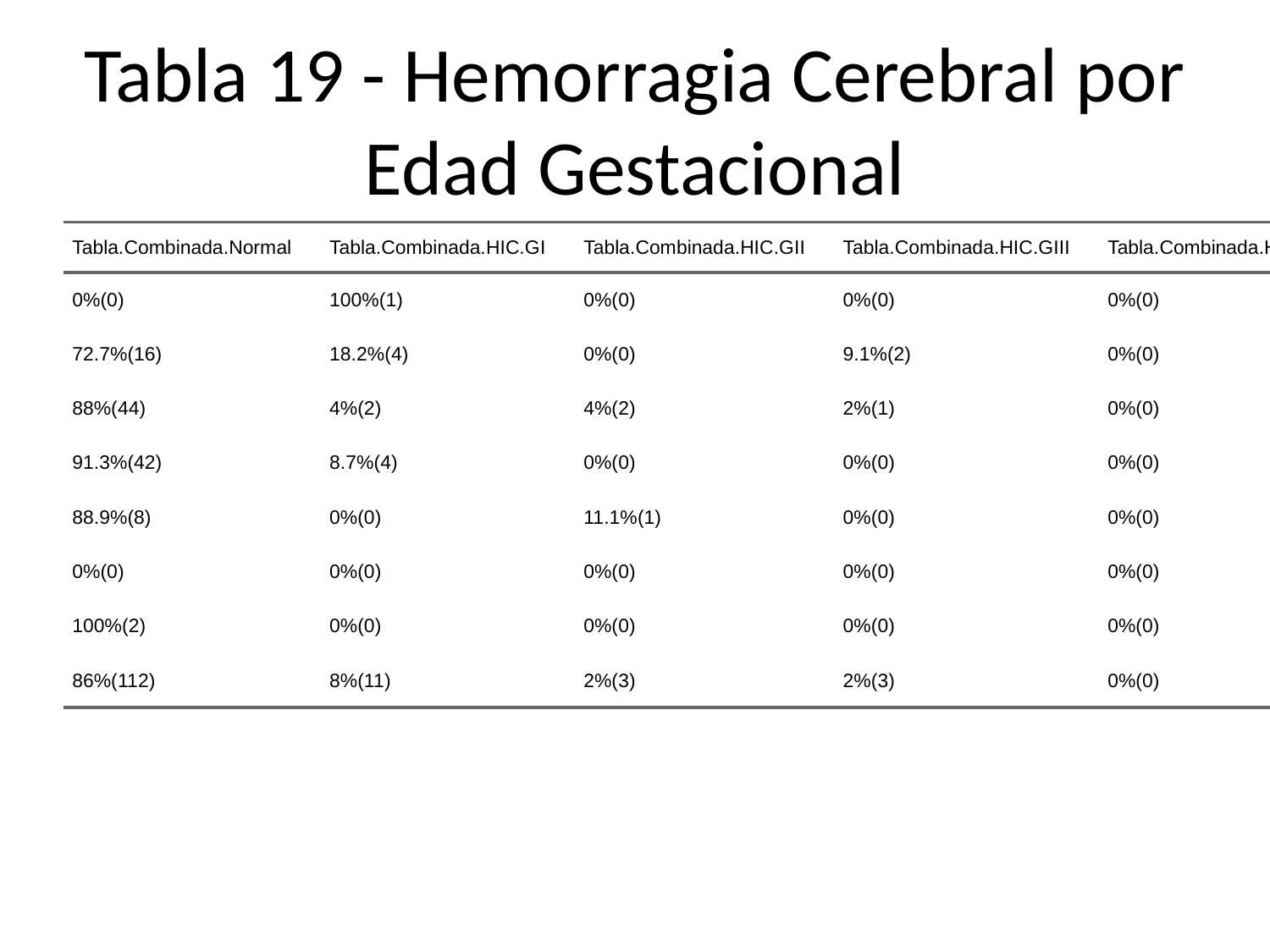

# Tabla 19 - Hemorragia Cerebral por Edad Gestacional
| Tabla.Combinada.Normal | Tabla.Combinada.HIC.GI | Tabla.Combinada.HIC.GII | Tabla.Combinada.HIC.GIII | Tabla.Combinada.HIC.GIV | Tabla.Combinada.LMPV | Tabla.Combinada.Total |
| --- | --- | --- | --- | --- | --- | --- |
| 0%(0) | 100%(1) | 0%(0) | 0%(0) | 0%(0) | 0%(0) | 1%(1) |
| 72.7%(16) | 18.2%(4) | 0%(0) | 9.1%(2) | 0%(0) | 0%(0) | 17%(22) |
| 88%(44) | 4%(2) | 4%(2) | 2%(1) | 0%(0) | 2%(1) | 38%(50) |
| 91.3%(42) | 8.7%(4) | 0%(0) | 0%(0) | 0%(0) | 0%(0) | 35%(46) |
| 88.9%(8) | 0%(0) | 11.1%(1) | 0%(0) | 0%(0) | 0%(0) | 7%(9) |
| 0%(0) | 0%(0) | 0%(0) | 0%(0) | 0%(0) | 0%(0) | 0%(0) |
| 100%(2) | 0%(0) | 0%(0) | 0%(0) | 0%(0) | 0%(0) | 2%(2) |
| 86%(112) | 8%(11) | 2%(3) | 2%(3) | 0%(0) | 1%(1) | 100%(130) |